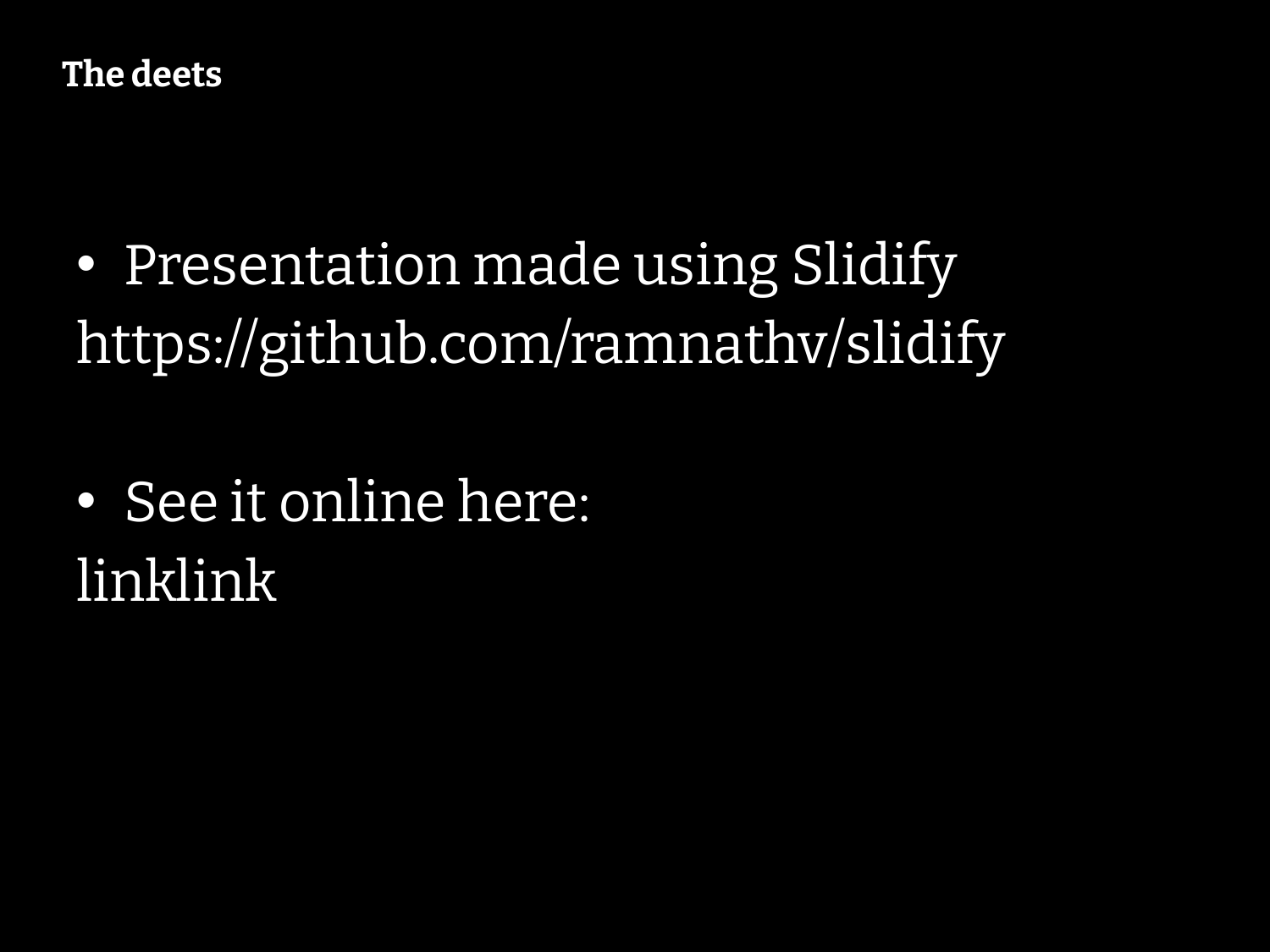

The deets
Presentation made using Slidify
https://github.com/ramnathv/slidify

See it online here:
linklink